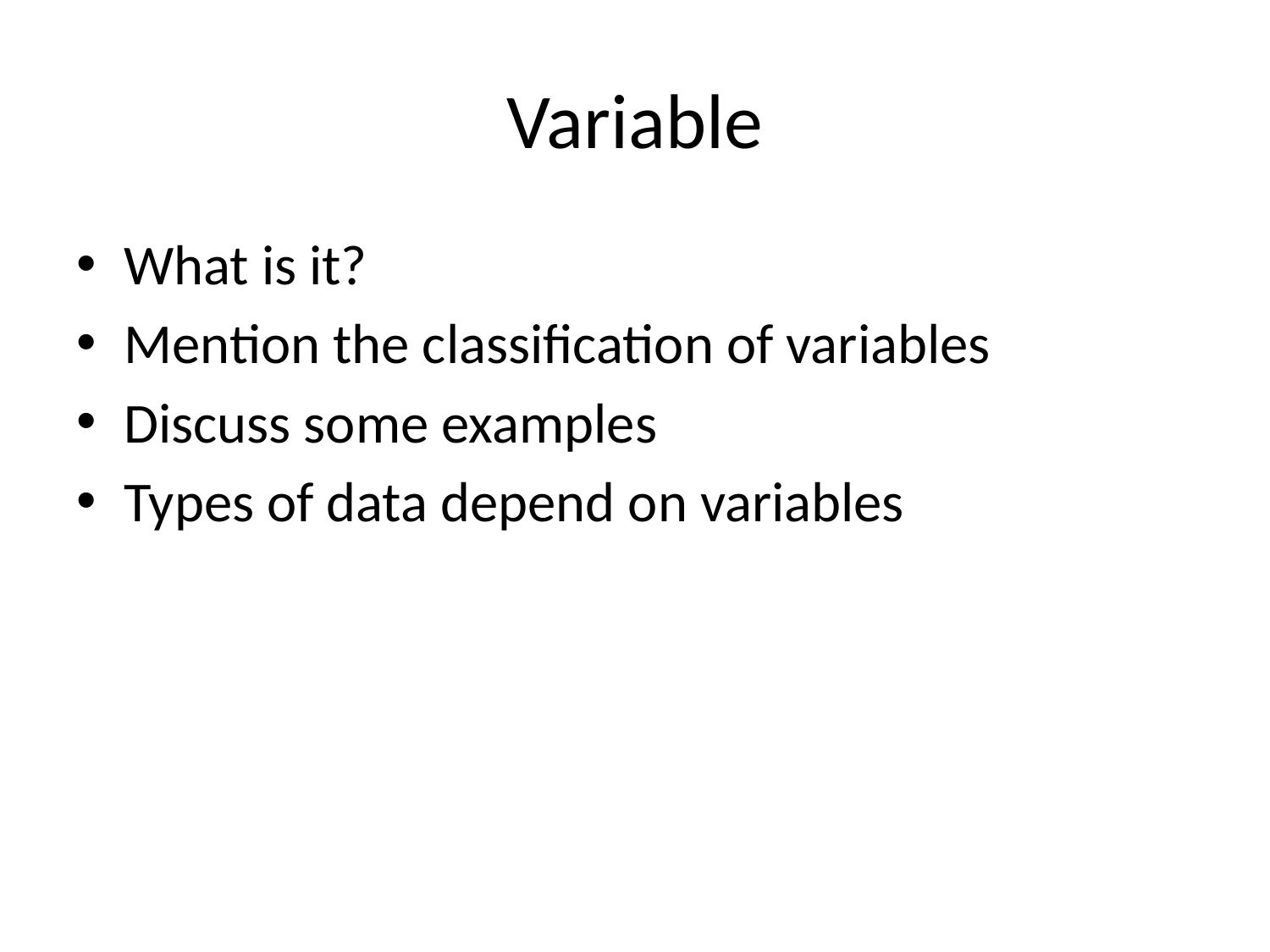

# Variable
What is it?
Mention the classification of variables
Discuss some examples
Types of data depend on variables